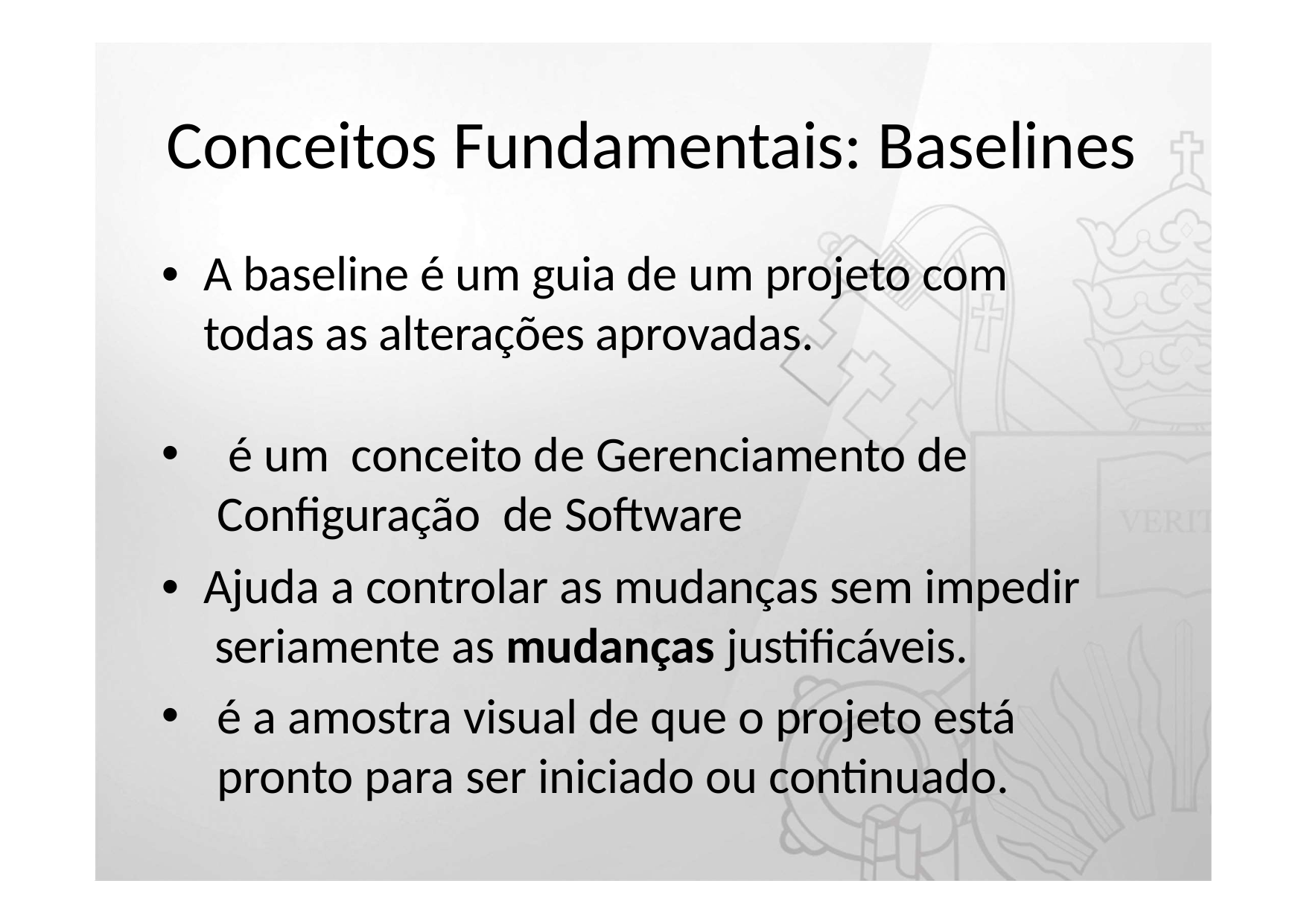

# Conceitos Fundamentais: Baselines
•	A baseline é um guia de um projeto com todas as alterações aprovadas.

 é um  conceito de Gerenciamento de Configuração  de Software
•	Ajuda a controlar as mudanças sem impedir  seriamente as mudanças justificáveis.
é a amostra visual de que o projeto está pronto para ser iniciado ou continuado.